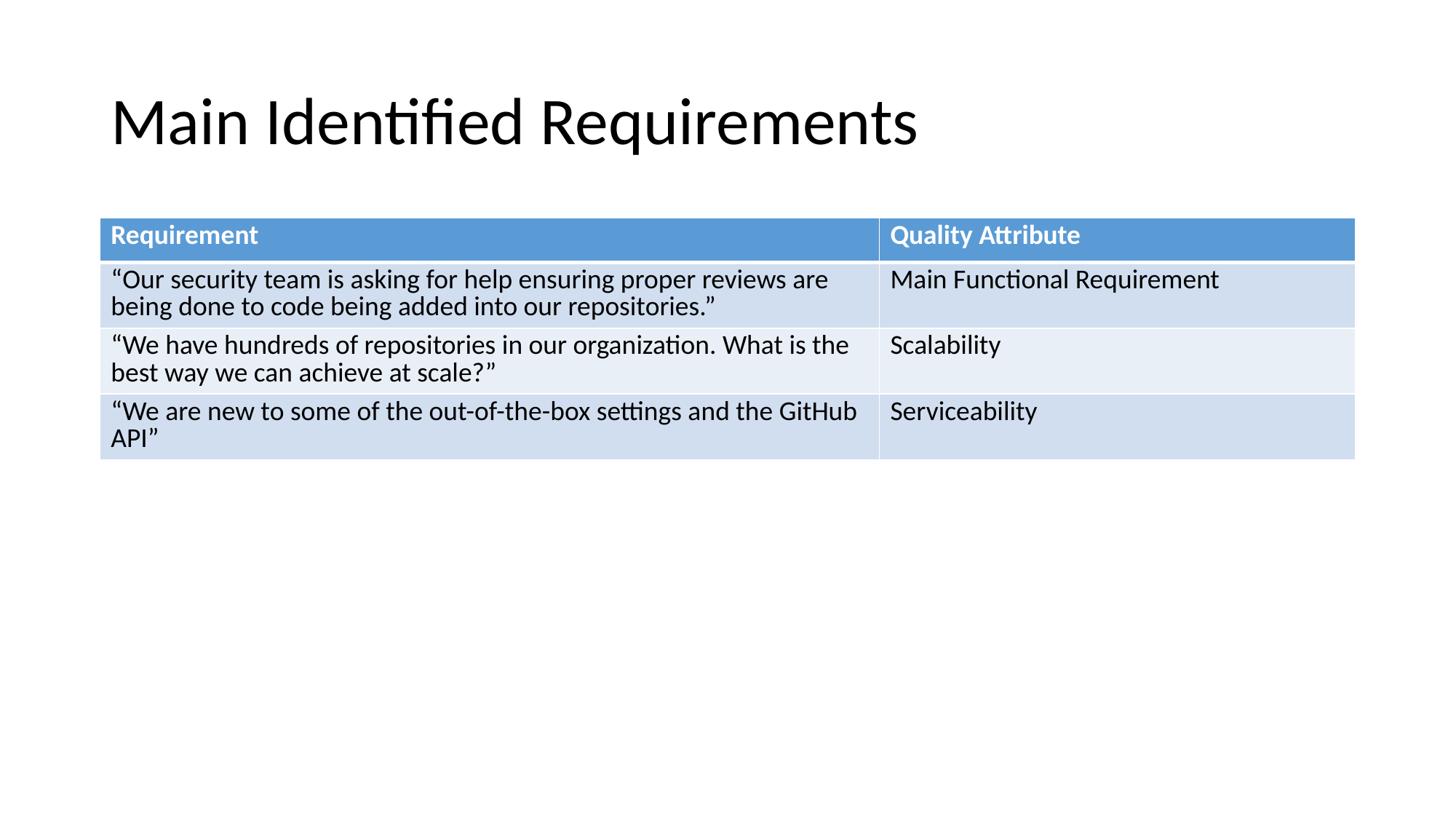

# Main Identified Requirements
| Requirement | Quality Attribute |
| --- | --- |
| “Our security team is asking for help ensuring proper reviews are being done to code being added into our repositories.” | Main Functional Requirement |
| “We have hundreds of repositories in our organization. What is the best way we can achieve at scale?” | Scalability |
| “We are new to some of the out-of-the-box settings and the GitHub API” | Serviceability |